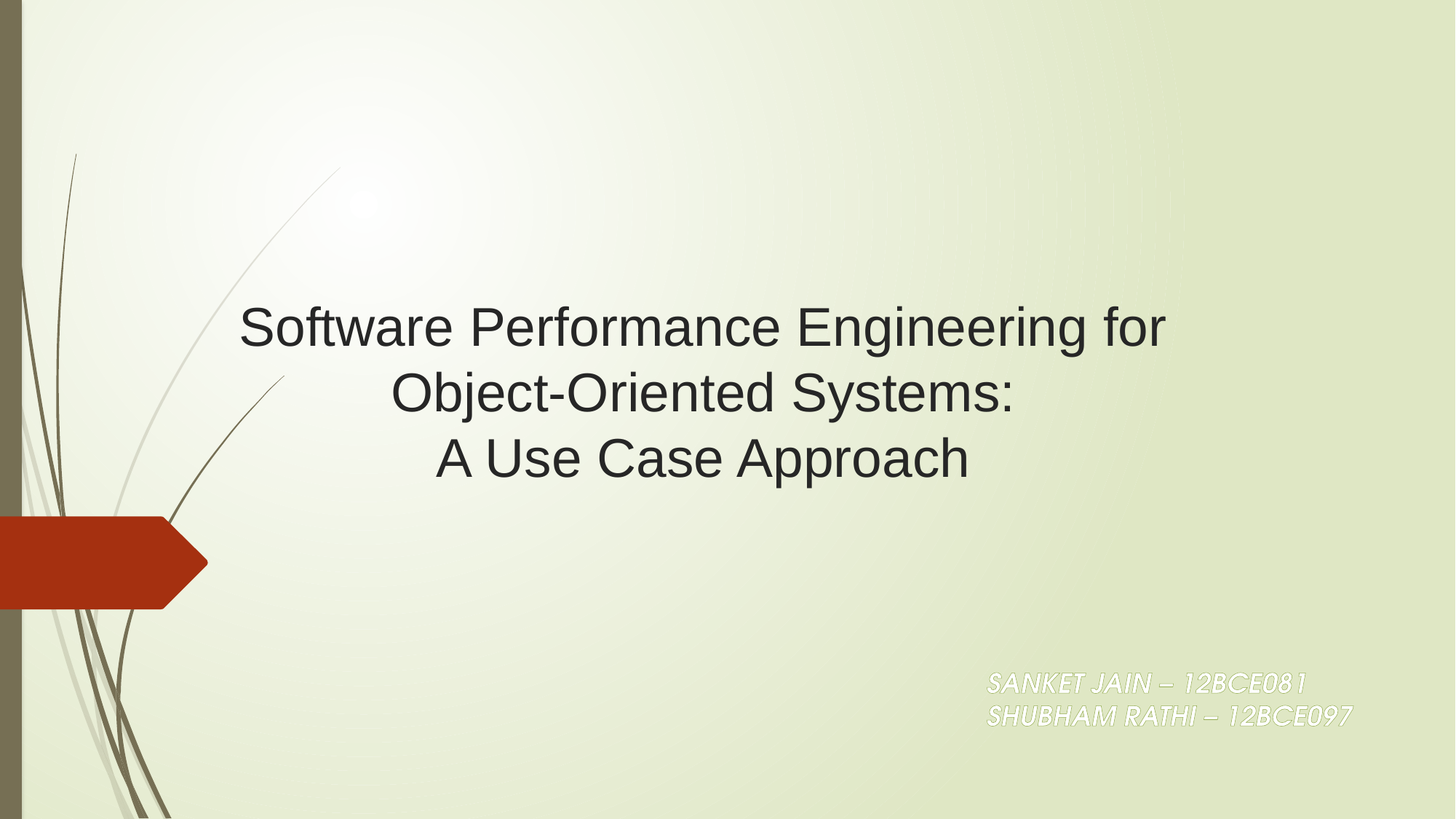

# Software Performance Engineering for Object-Oriented Systems: A Use Case Approach
SANKET JAIN – 12BCE081
SHUBHAM RATHI – 12BCE097